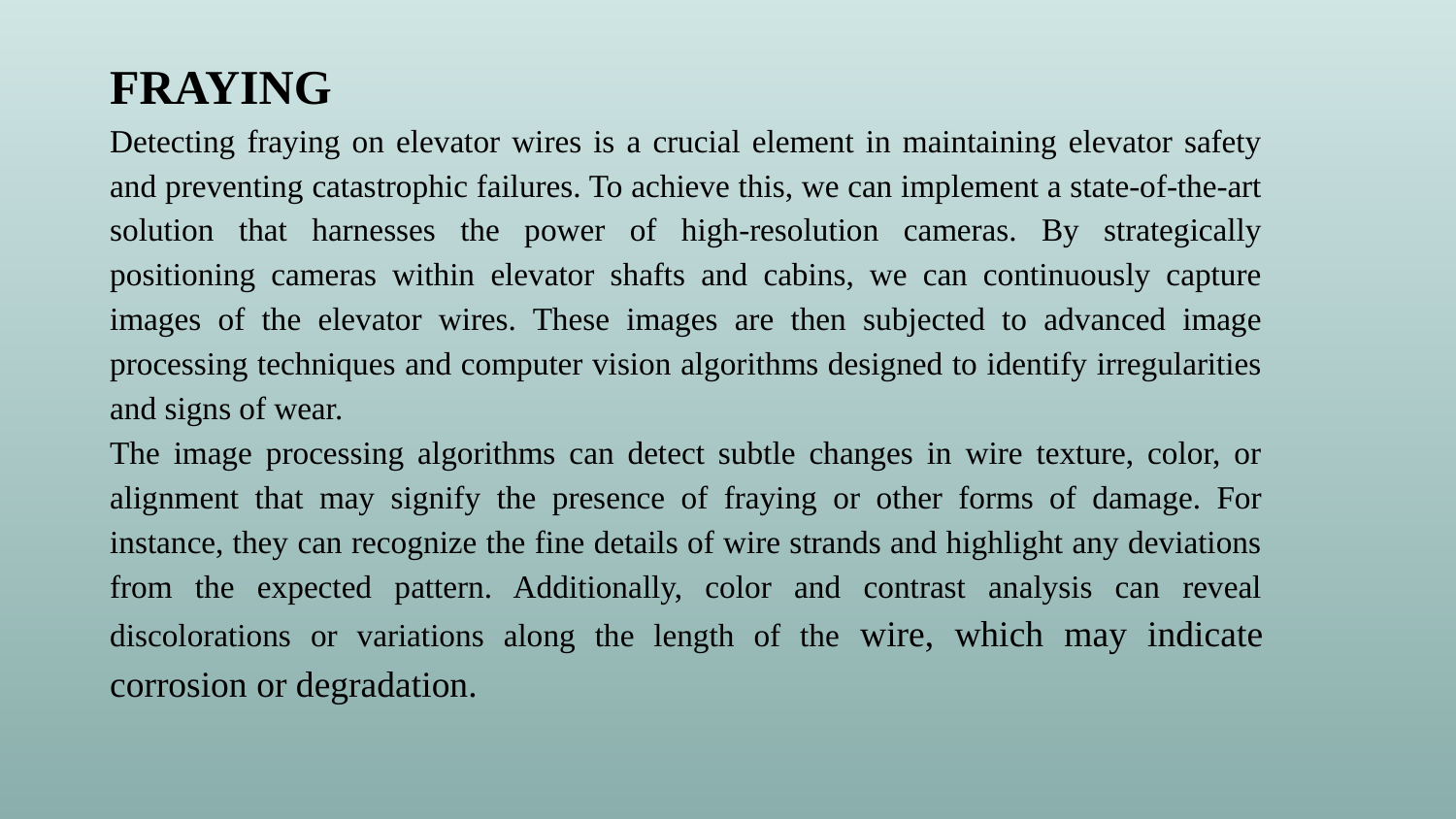

FRAYING
Detecting fraying on elevator wires is a crucial element in maintaining elevator safety and preventing catastrophic failures. To achieve this, we can implement a state-of-the-art solution that harnesses the power of high-resolution cameras. By strategically positioning cameras within elevator shafts and cabins, we can continuously capture images of the elevator wires. These images are then subjected to advanced image processing techniques and computer vision algorithms designed to identify irregularities and signs of wear.
The image processing algorithms can detect subtle changes in wire texture, color, or alignment that may signify the presence of fraying or other forms of damage. For instance, they can recognize the fine details of wire strands and highlight any deviations from the expected pattern. Additionally, color and contrast analysis can reveal discolorations or variations along the length of the wire, which may indicate corrosion or degradation.